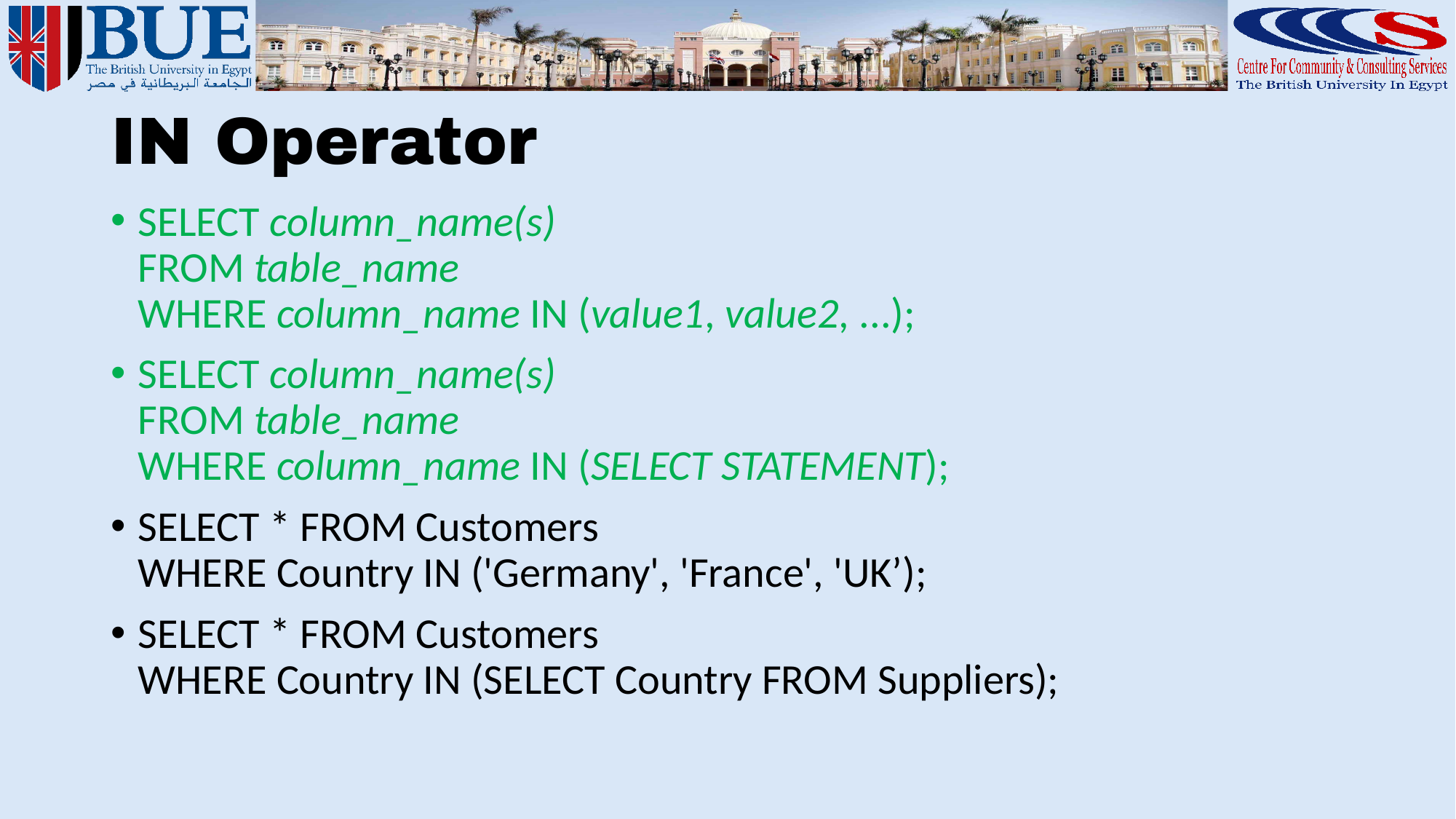

# IN Operator
SELECT column_name(s)
FROM table_name
WHERE column_name IN (value1, value2, ...);
SELECT column_name(s)
FROM table_name
WHERE column_name IN (SELECT STATEMENT);
SELECT * FROM Customers
WHERE Country IN ('Germany', 'France', 'UK’);
SELECT * FROM Customers
WHERE Country IN (SELECT Country FROM Suppliers);